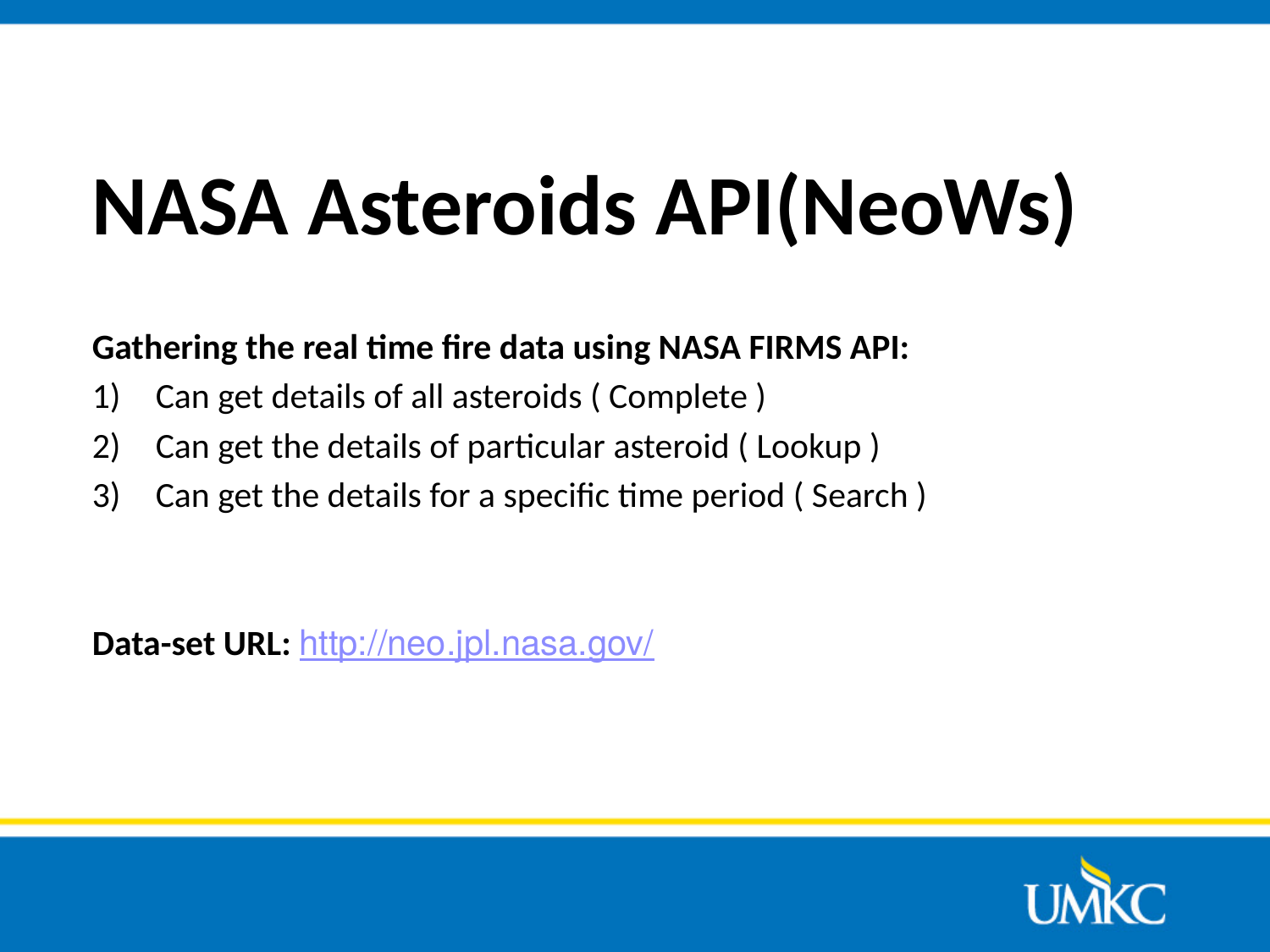

# NASA Asteroids API(NeoWs)
Gathering the real time fire data using NASA FIRMS API:
Can get details of all asteroids ( Complete )
Can get the details of particular asteroid ( Lookup )
Can get the details for a specific time period ( Search )

Data-set URL: http://neo.jpl.nasa.gov/